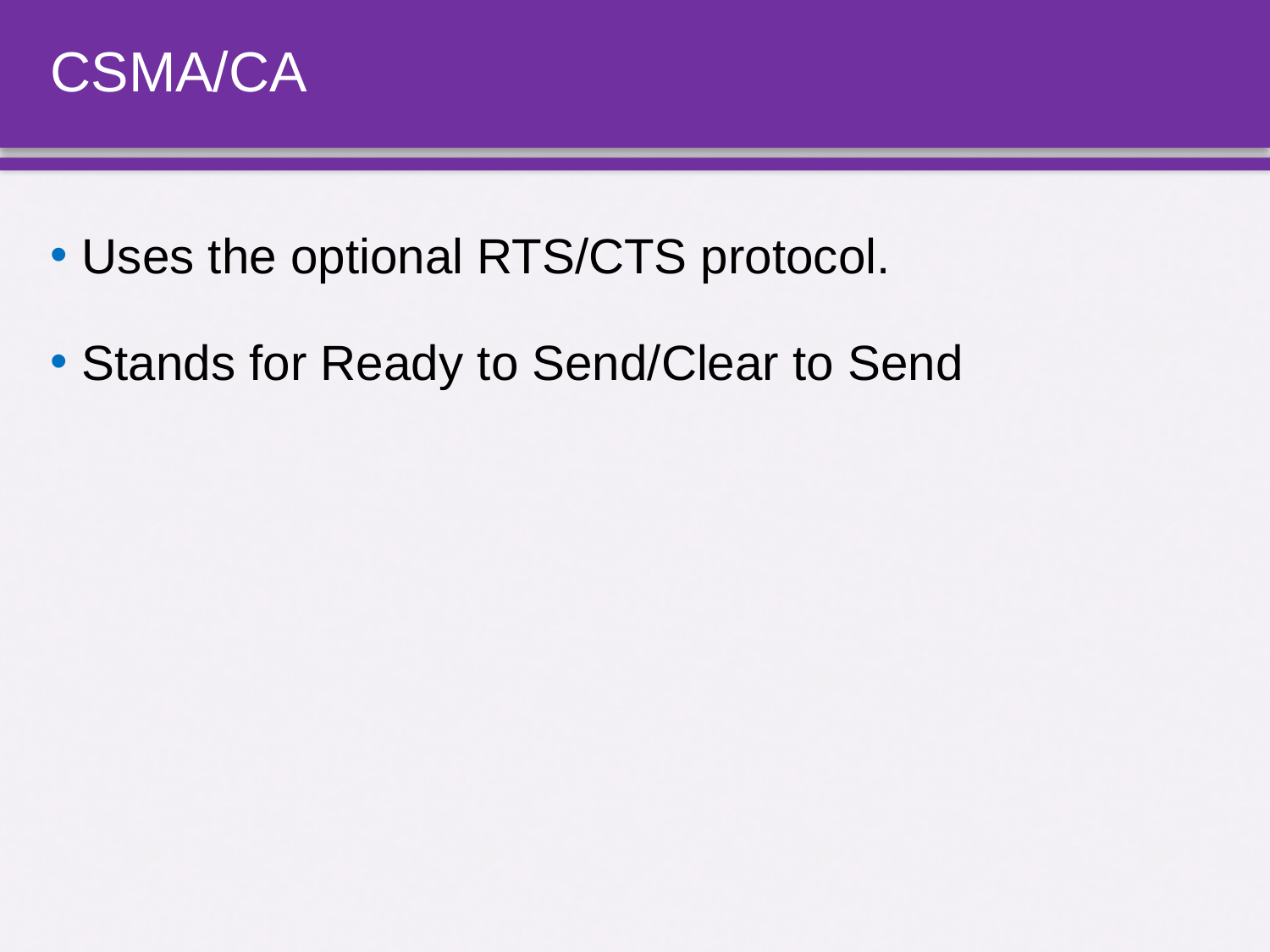

# CSMA/CA
Uses the optional RTS/CTS protocol.
Stands for Ready to Send/Clear to Send